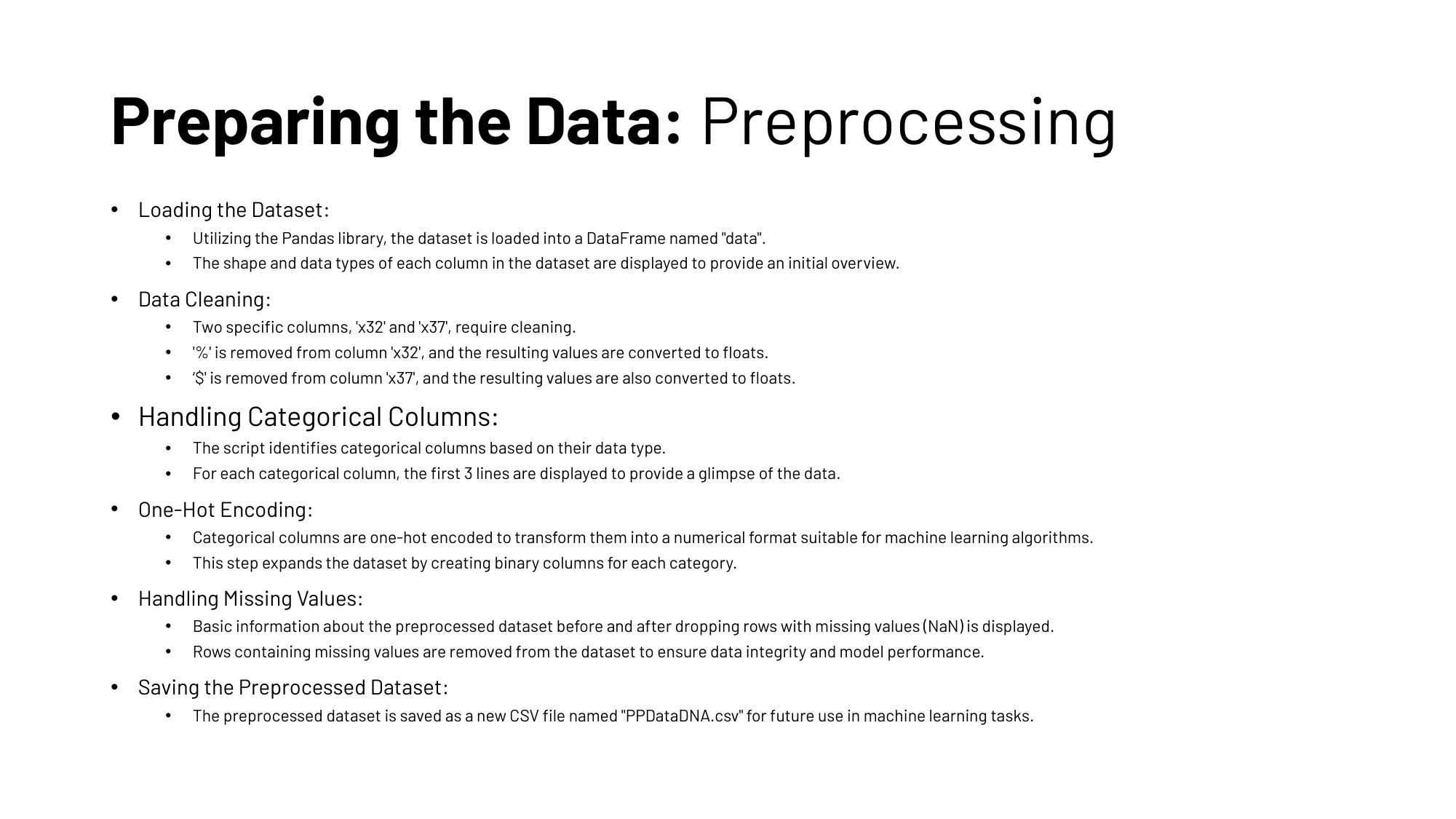

# Preparing the Data: Preprocessing
Loading the Dataset:
Utilizing the Pandas library, the dataset is loaded into a DataFrame named "data".
The shape and data types of each column in the dataset are displayed to provide an initial overview.
Data Cleaning:
Two specific columns, 'x32' and 'x37', require cleaning.
'%' is removed from column 'x32', and the resulting values are converted to floats.
‘$' is removed from column 'x37', and the resulting values are also converted to floats.
Handling Categorical Columns:
The script identifies categorical columns based on their data type.
For each categorical column, the first 3 lines are displayed to provide a glimpse of the data.
One-Hot Encoding:
Categorical columns are one-hot encoded to transform them into a numerical format suitable for machine learning algorithms.
This step expands the dataset by creating binary columns for each category.
Handling Missing Values:
Basic information about the preprocessed dataset before and after dropping rows with missing values (NaN) is displayed.
Rows containing missing values are removed from the dataset to ensure data integrity and model performance.
Saving the Preprocessed Dataset:
The preprocessed dataset is saved as a new CSV file named "PPDataDNA.csv" for future use in machine learning tasks.